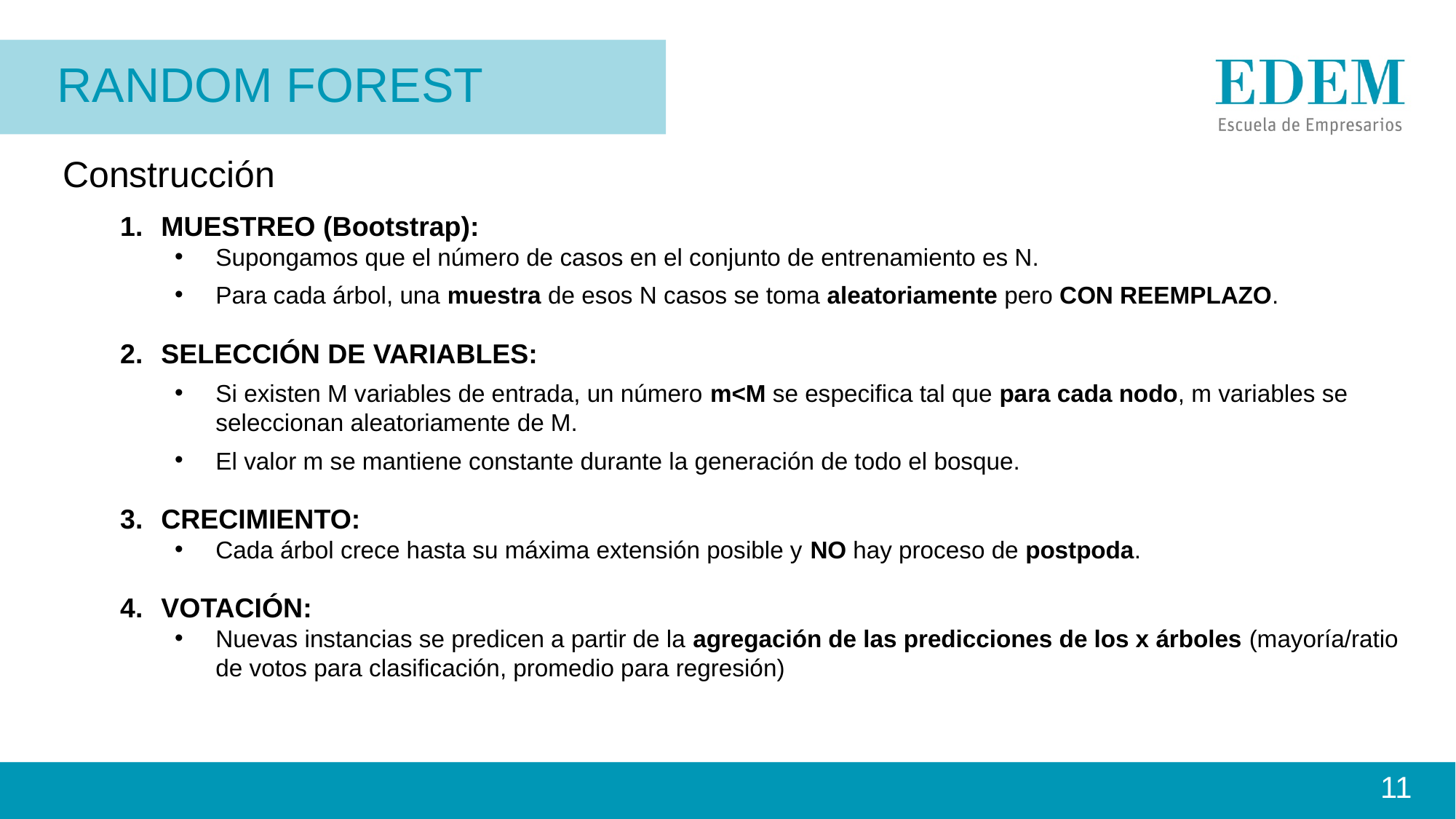

RaNDOM FOREST
# Construcción
MUESTREO (Bootstrap):
Supongamos que el número de casos en el conjunto de entrenamiento es N.
Para cada árbol, una muestra de esos N casos se toma aleatoriamente pero CON REEMPLAZO.
SELECCIÓN DE VARIABLES:
Si existen M variables de entrada, un número m<M se especifica tal que para cada nodo, m variables se seleccionan aleatoriamente de M.
El valor m se mantiene constante durante la generación de todo el bosque.
CRECIMIENTO:
Cada árbol crece hasta su máxima extensión posible y NO hay proceso de postpoda.
VOTACIÓN:
Nuevas instancias se predicen a partir de la agregación de las predicciones de los x árboles (mayoría/ratio de votos para clasificación, promedio para regresión)